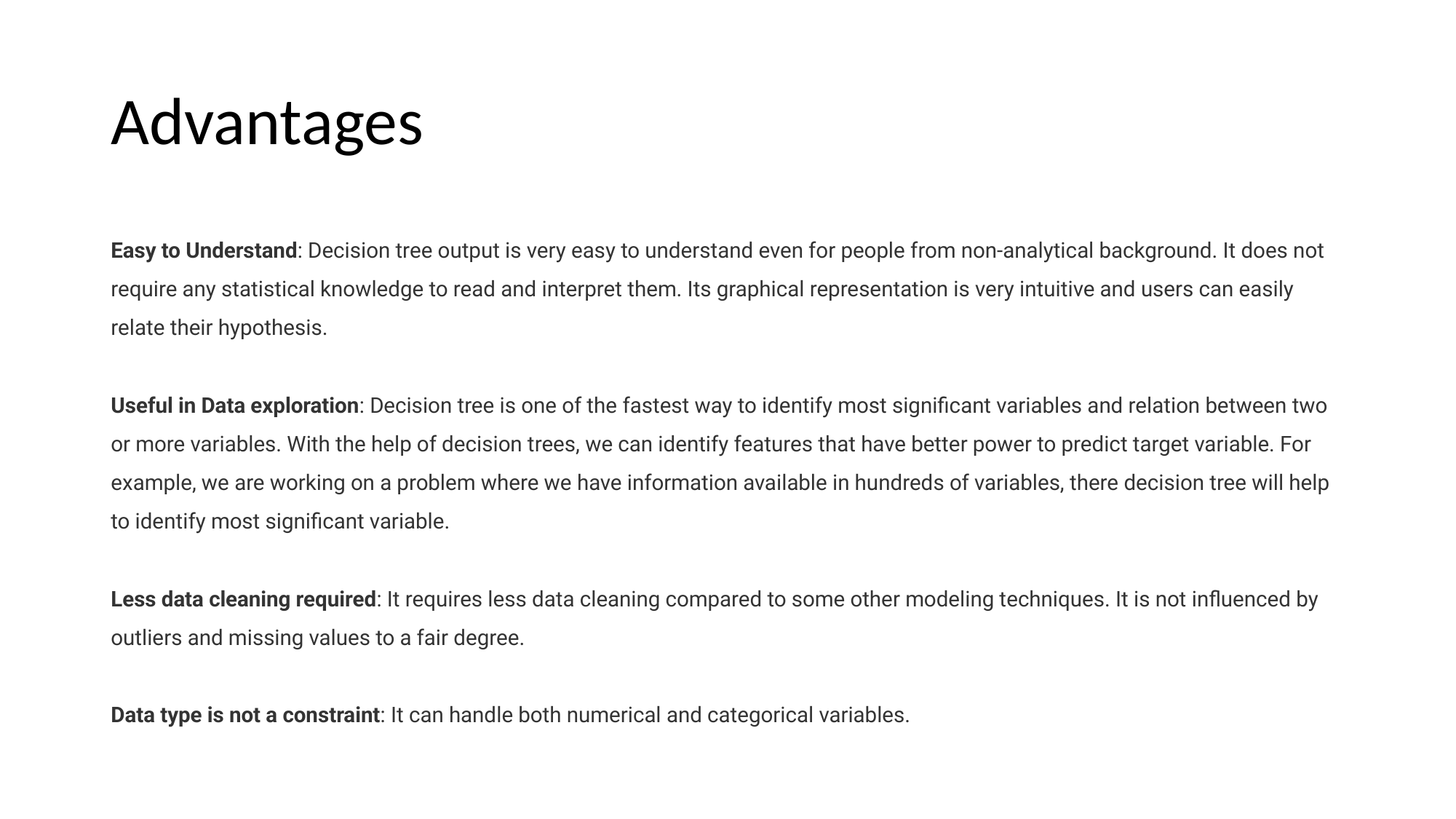

# Advantages
Easy to Understand: Decision tree output is very easy to understand even for people from non-analytical background. It does not require any statistical knowledge to read and interpret them. Its graphical representation is very intuitive and users can easily relate their hypothesis.

Useful in Data exploration: Decision tree is one of the fastest way to identify most significant variables and relation between two or more variables. With the help of decision trees, we can identify features that have better power to predict target variable. For example, we are working on a problem where we have information available in hundreds of variables, there decision tree will help to identify most significant variable.

Less data cleaning required: It requires less data cleaning compared to some other modeling techniques. It is not influenced by outliers and missing values to a fair degree.

Data type is not a constraint: It can handle both numerical and categorical variables.